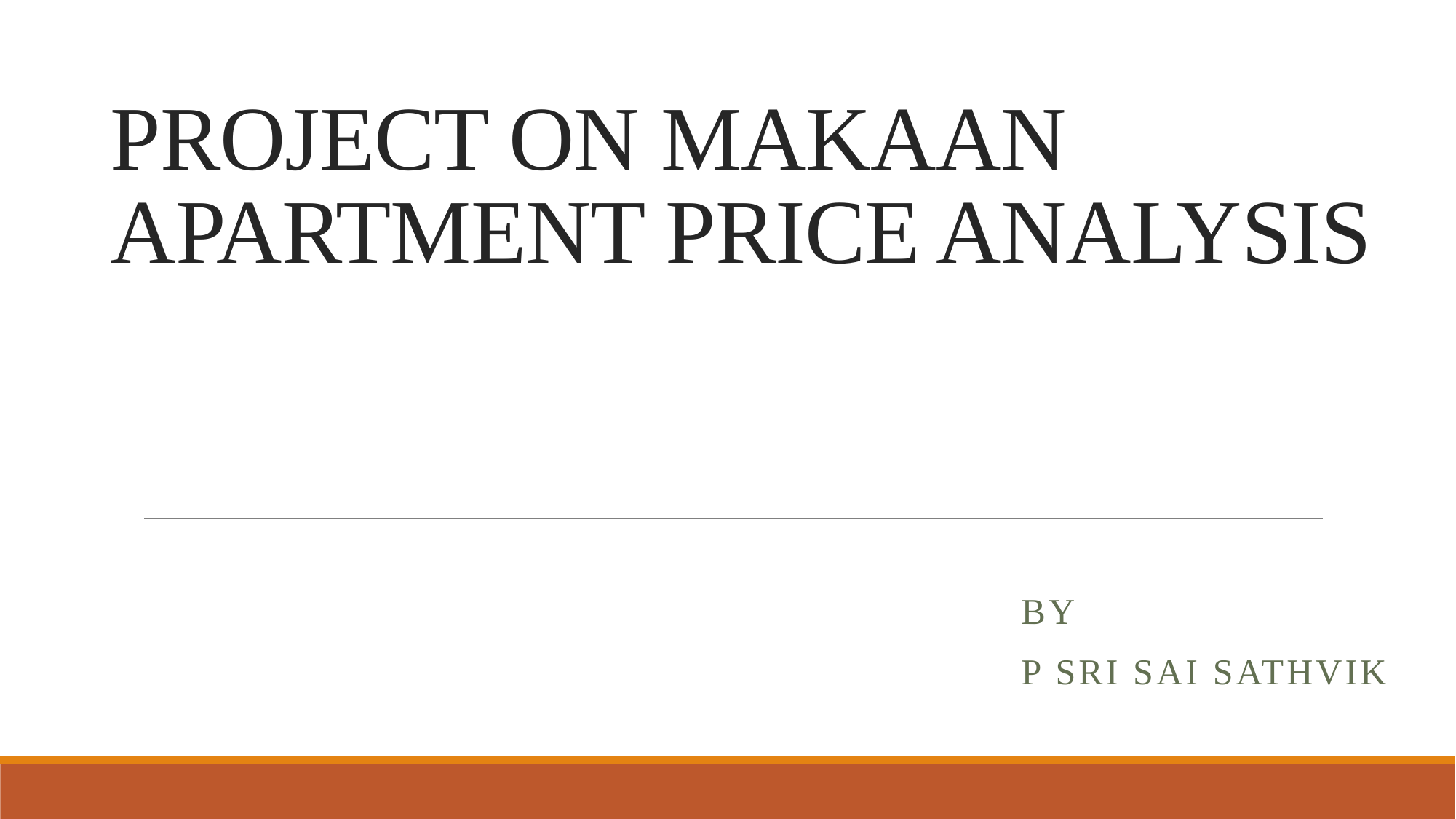

# PROJECT ON MAKAAN APARTMENT PRICE ANALYSIS
By
P SRI Sai SATHVIK